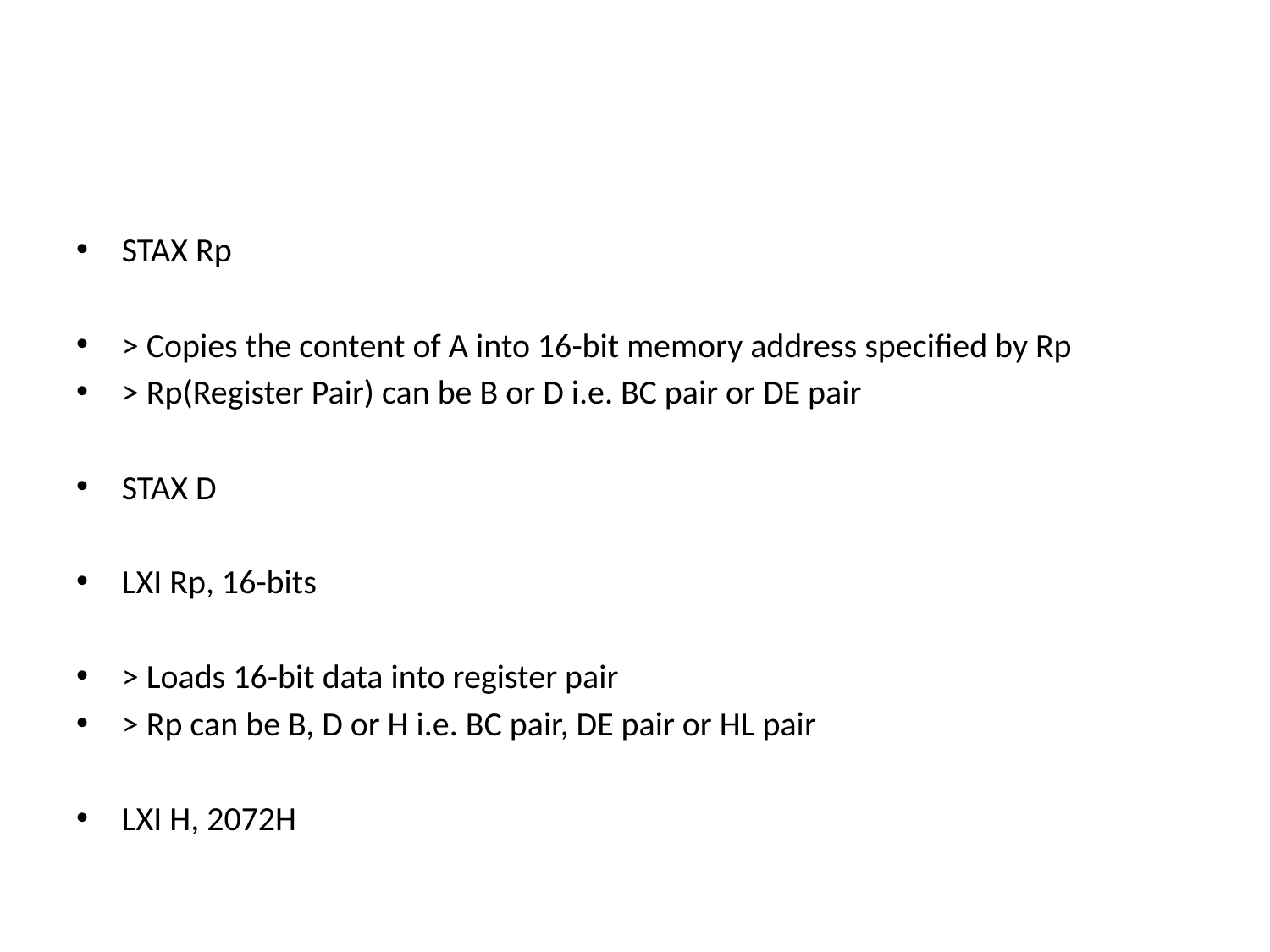

#
STAX Rp

> Copies the content of A into 16-bit memory address specified by Rp
> Rp(Register Pair) can be B or D i.e. BC pair or DE pair

STAX D

LXI Rp, 16-bits

> Loads 16-bit data into register pair
> Rp can be B, D or H i.e. BC pair, DE pair or HL pair

LXI H, 2072H